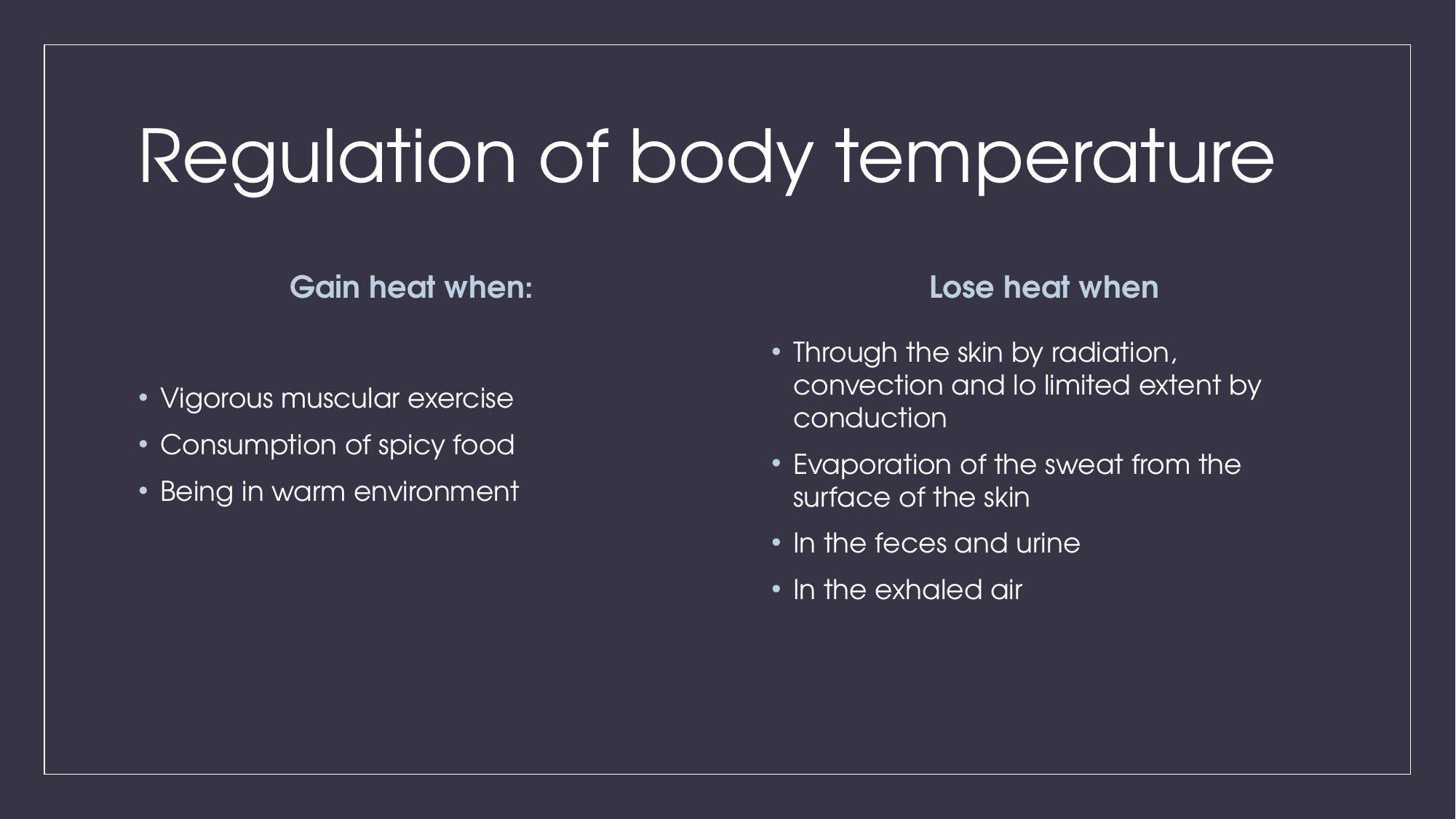

# Regulation of body temperature
Gain heat when:
Lose heat when

Vigorous muscular exercise
Consumption of spicy food
Being in warm environment
Through the skin by radiation, convection and lo limited extent by conduction
Evaporation of the sweat from the surface of the skin
In the feces and urine
In the exhaled air